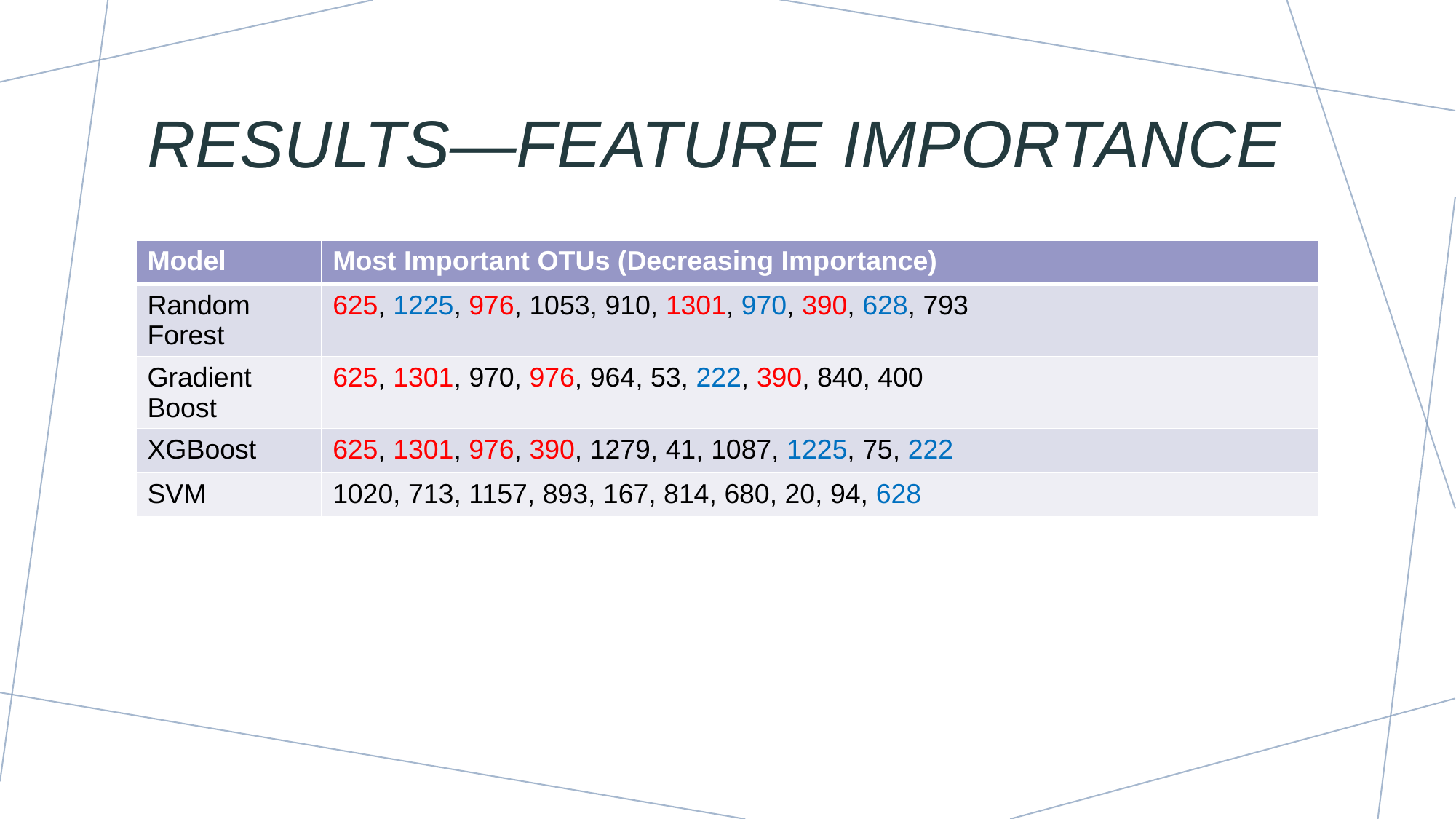

# Results—feature Importance
| Model | Most Important OTUs (Decreasing Importance) |
| --- | --- |
| Random Forest | 625, 1225, 976, 1053, 910, 1301, 970, 390, 628, 793 |
| Gradient Boost | 625, 1301, 970, 976, 964, 53, 222, 390, 840, 400 |
| XGBoost | 625, 1301, 976, 390, 1279, 41, 1087, 1225, 75, 222 |
| SVM | 1020, 713, 1157, 893, 167, 814, 680, 20, 94, 628 |